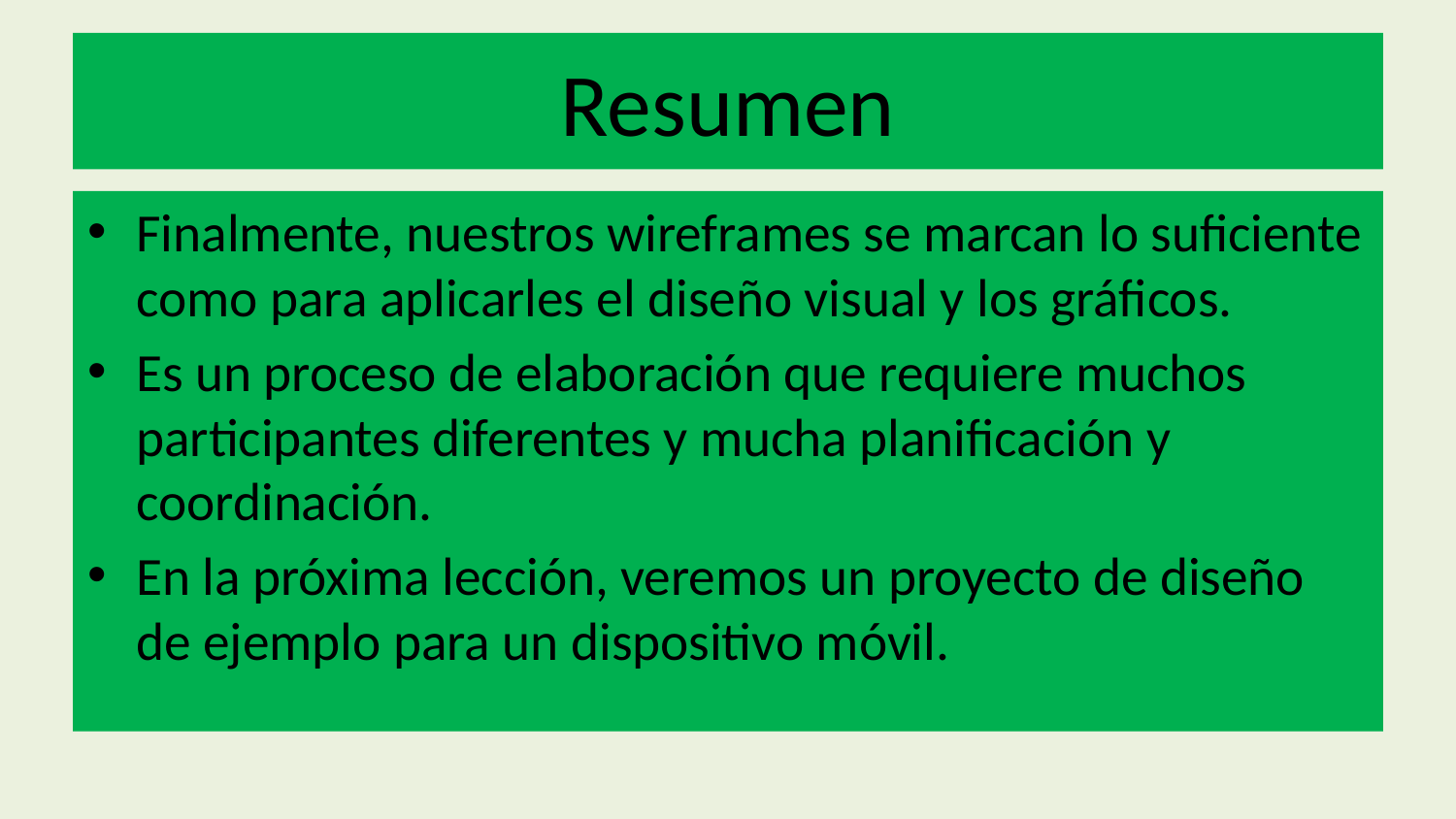

# Resumen
Finalmente, nuestros wireframes se marcan lo suficiente como para aplicarles el diseño visual y los gráficos.
Es un proceso de elaboración que requiere muchos participantes diferentes y mucha planificación y coordinación.
En la próxima lección, veremos un proyecto de diseño de ejemplo para un dispositivo móvil.